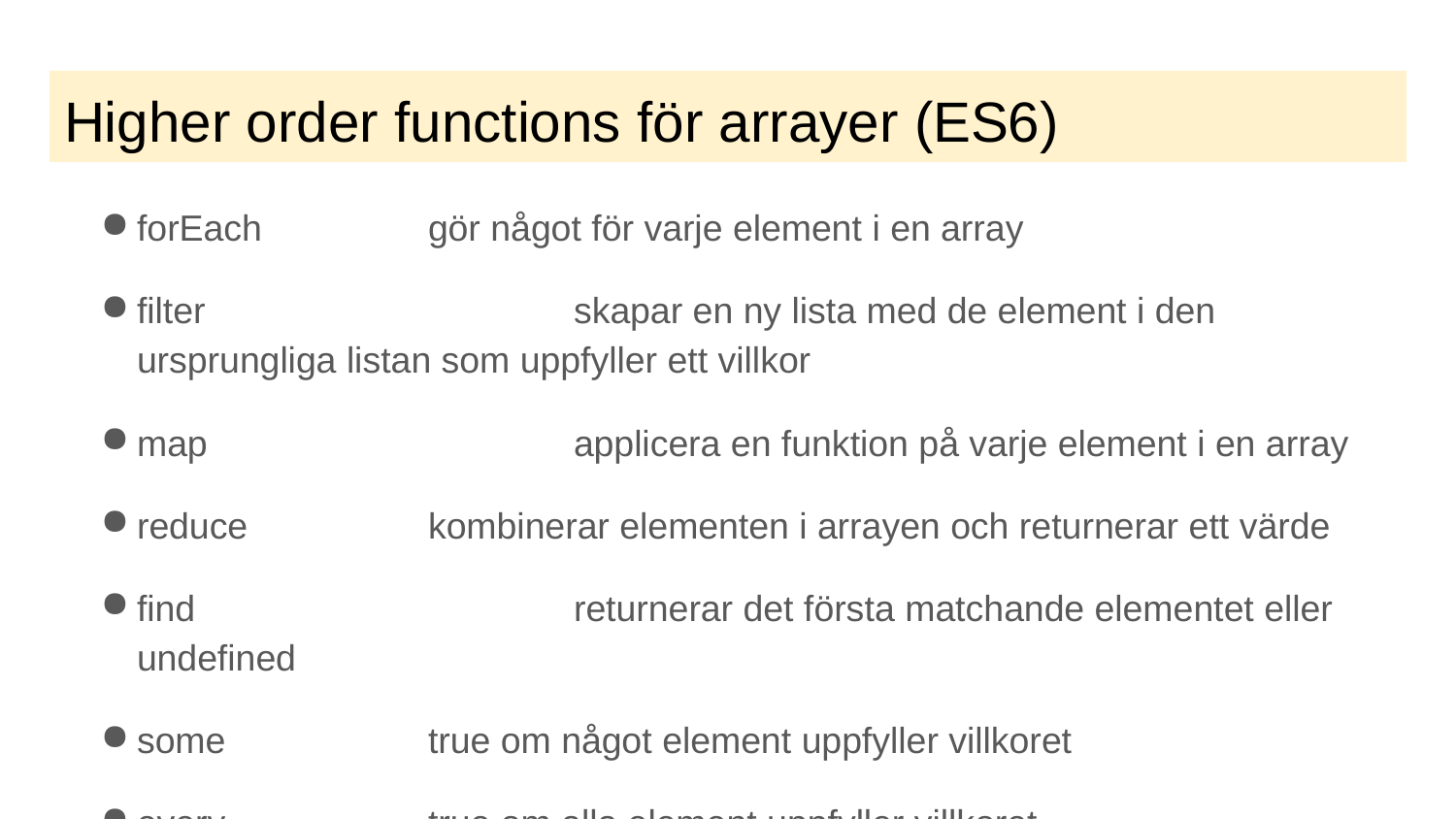

# Higher order functions för arrayer (ES6)
forEach		gör något för varje element i en array
filter			skapar en ny lista med de element i den ursprungliga listan som uppfyller ett villkor
map			applicera en funktion på varje element i en array
reduce		kombinerar elementen i arrayen och returnerar ett värde
find			returnerar det första matchande elementet eller undefined
some		true om något element uppfyller villkoret
every		true om alla element uppfyller villkoret

Läs om alla på MDN.